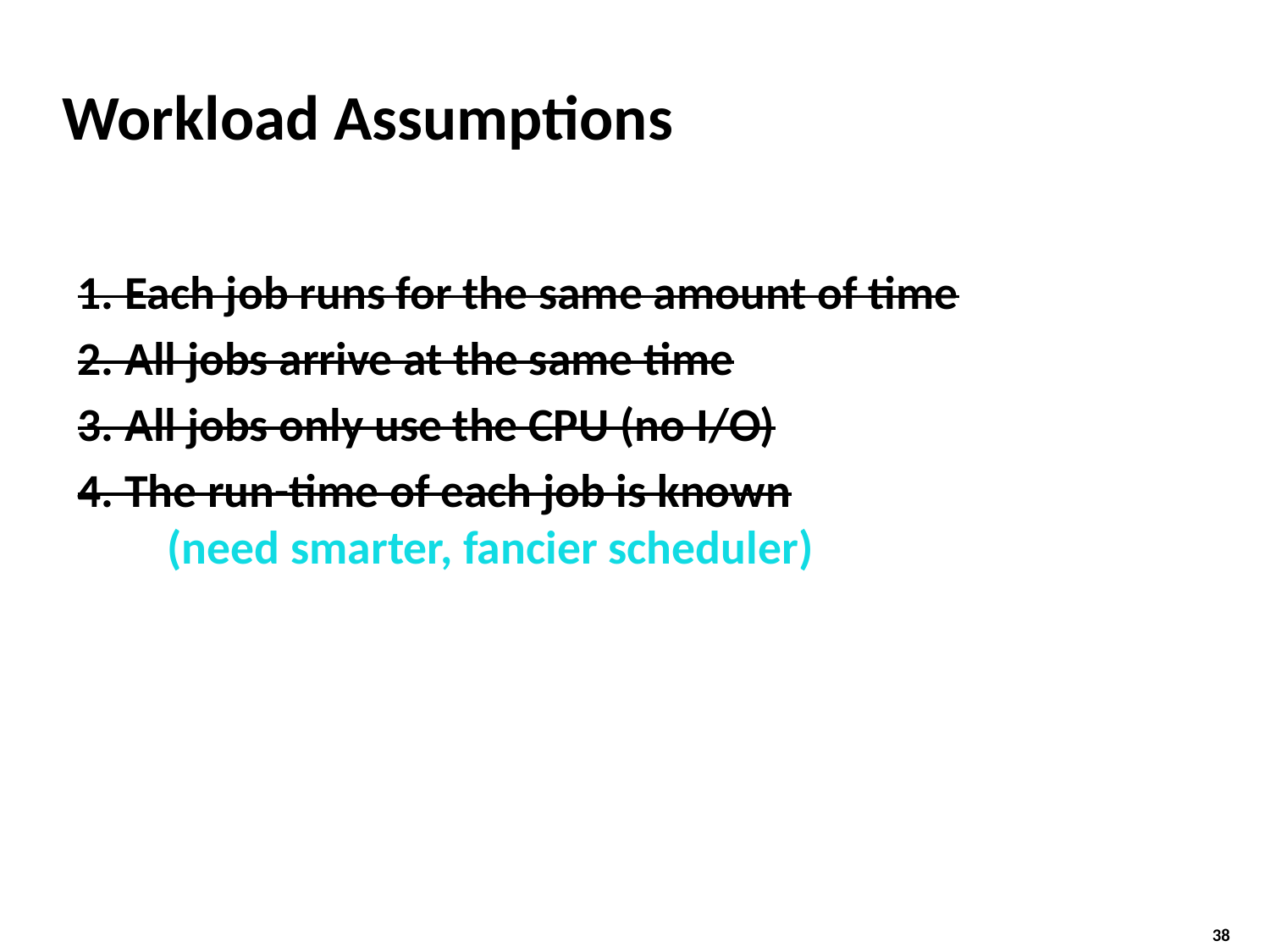

# Workload Assumptions
1. Each job runs for the same amount of time
2. All jobs arrive at the same time
3. All jobs only use the CPU (no I/O)
4. The run-time of each job is known
    (need smarter, fancier scheduler)